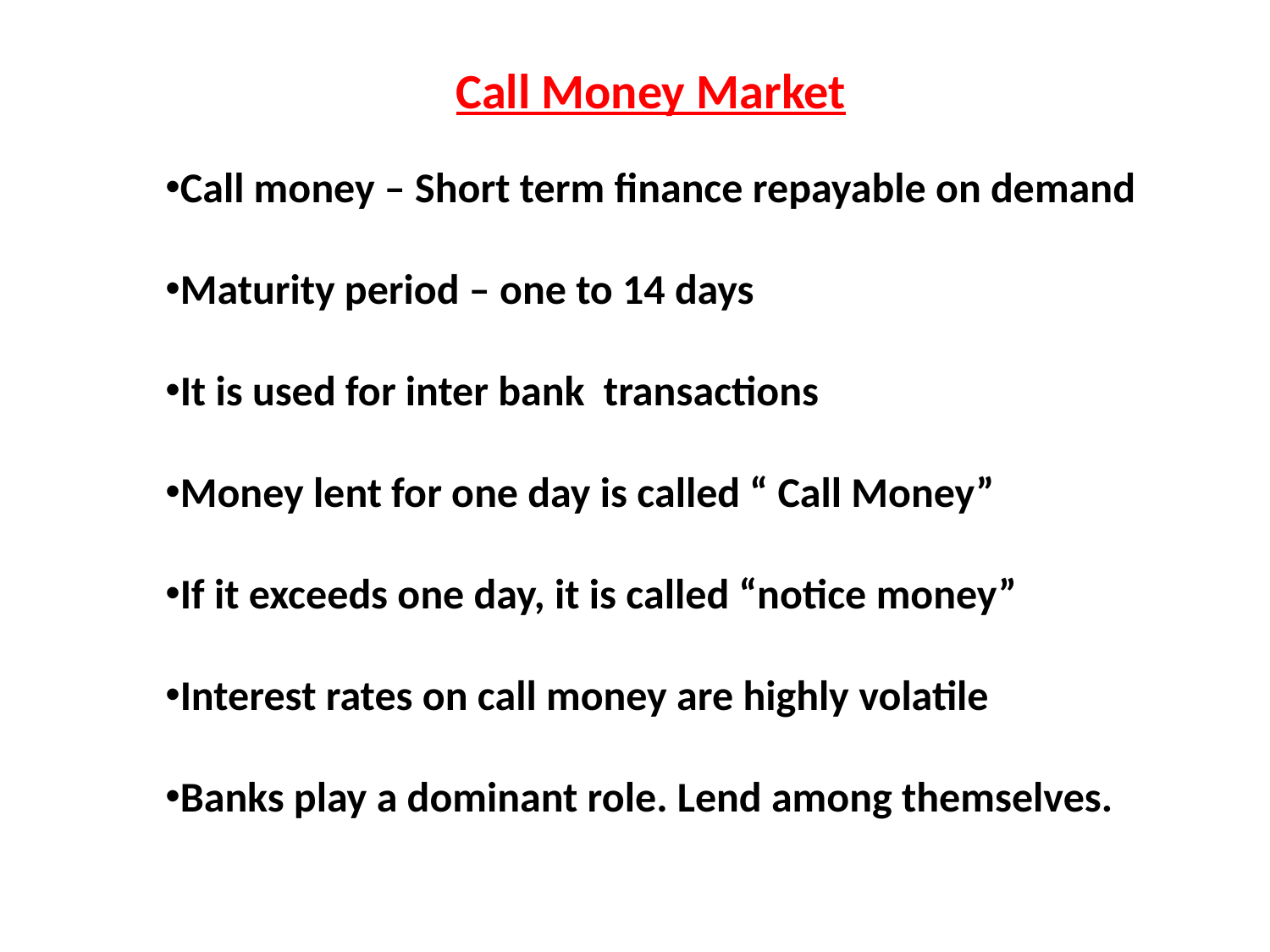

Call Money Market

Call money – Short term finance repayable on demand

Maturity period – one to 14 days

It is used for inter bank  transactions

Money lent for one day is called “ Call Money”

If it exceeds one day, it is called “notice money”

Interest rates on call money are highly volatile

Banks play a dominant role. Lend among themselves.